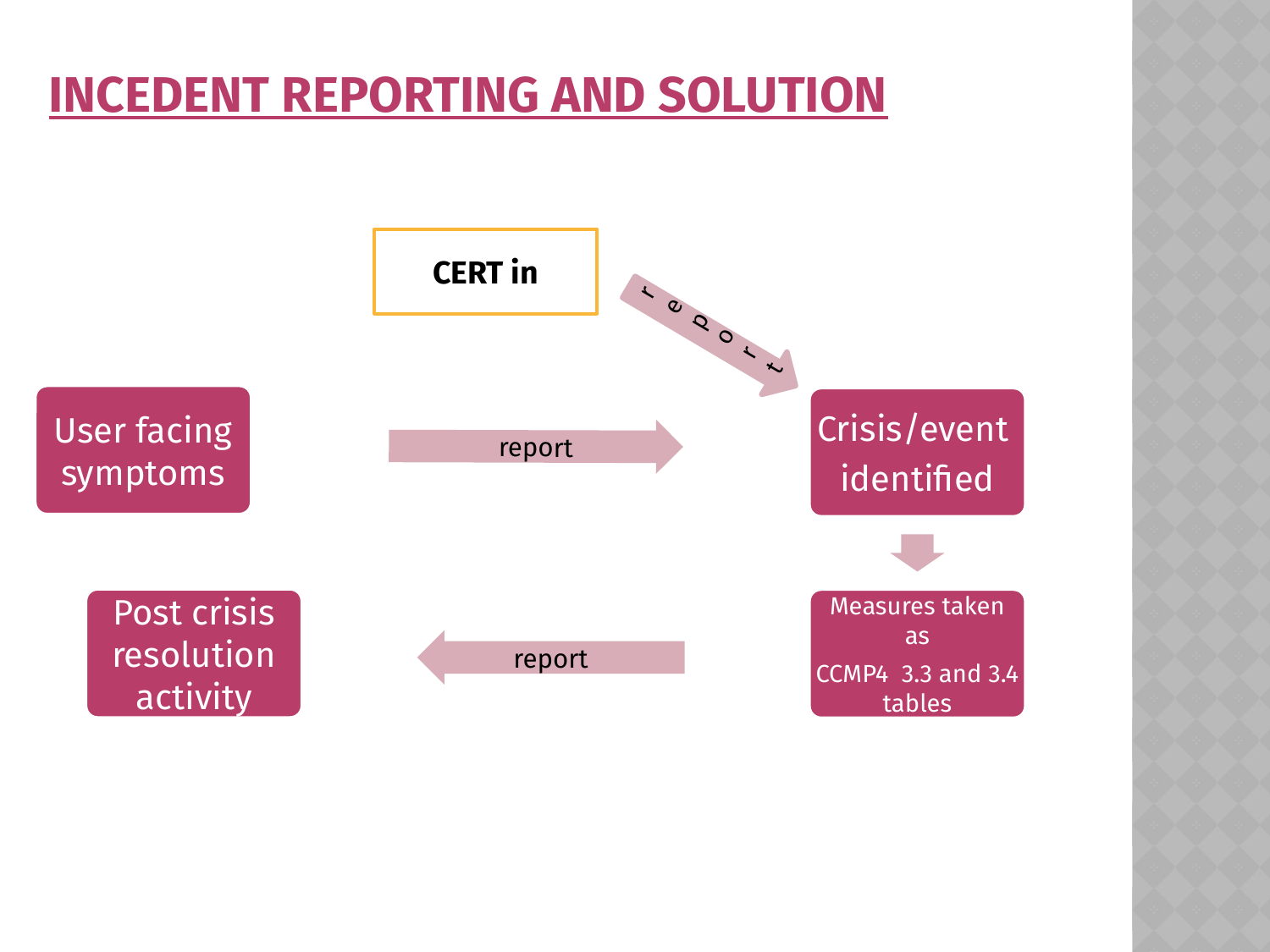

INCEDENT REPORTING AND SOLUTION
#

CERT in
report

User facing symptoms

Crisis/event
identified

report

Post crisis resolution activity

Measures taken as
CCMP4  3.3 and 3.4 tables

report